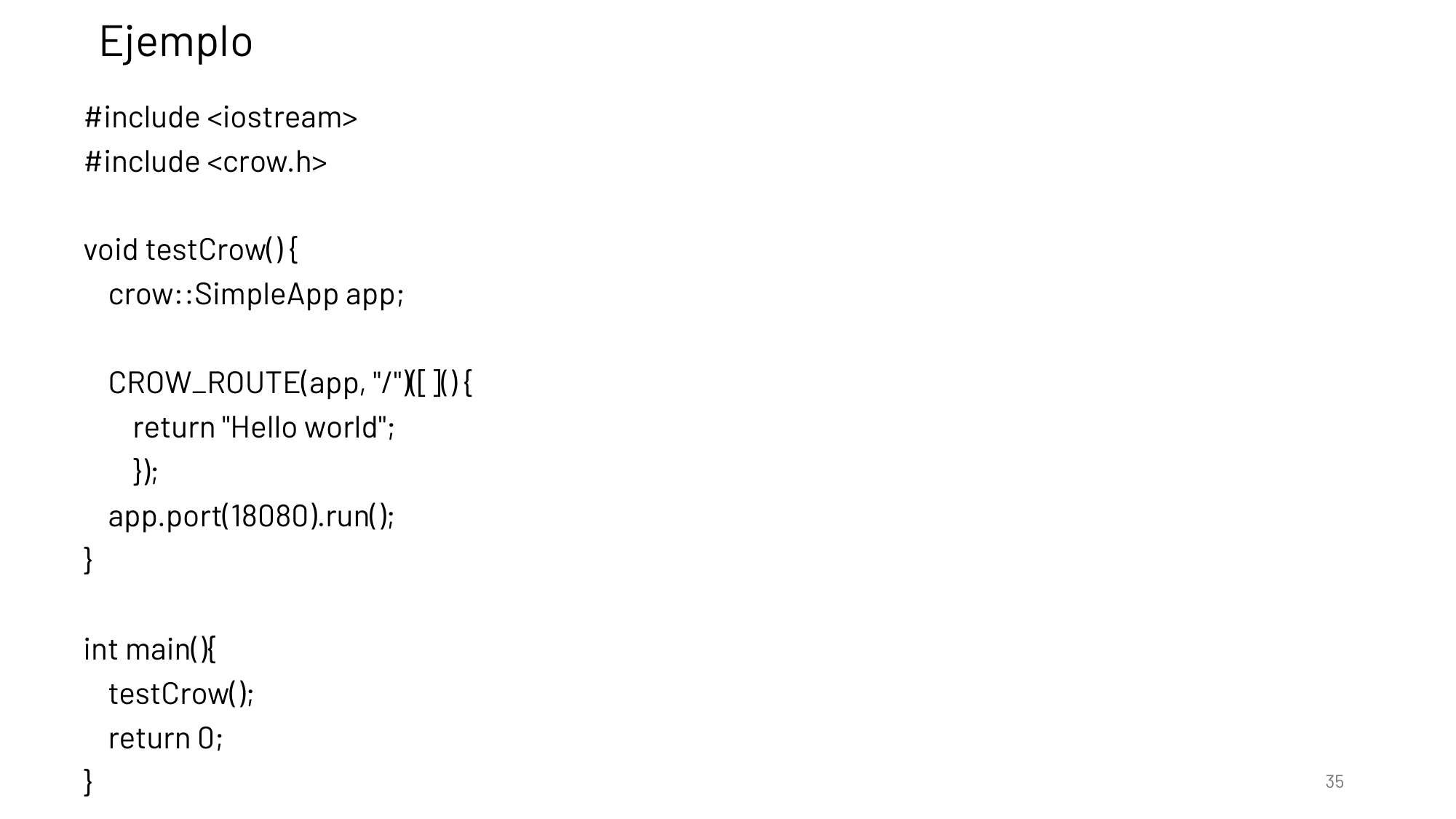

# Ejemplo
#include <iostream>
#include <crow.h>

void testCrow() {
    crow::SimpleApp app;

    CROW_ROUTE(app, "/")([]() {
        return "Hello world";
        });
    app.port(18080).run();
}

int main(){
    testCrow();
    return 0;
}
35